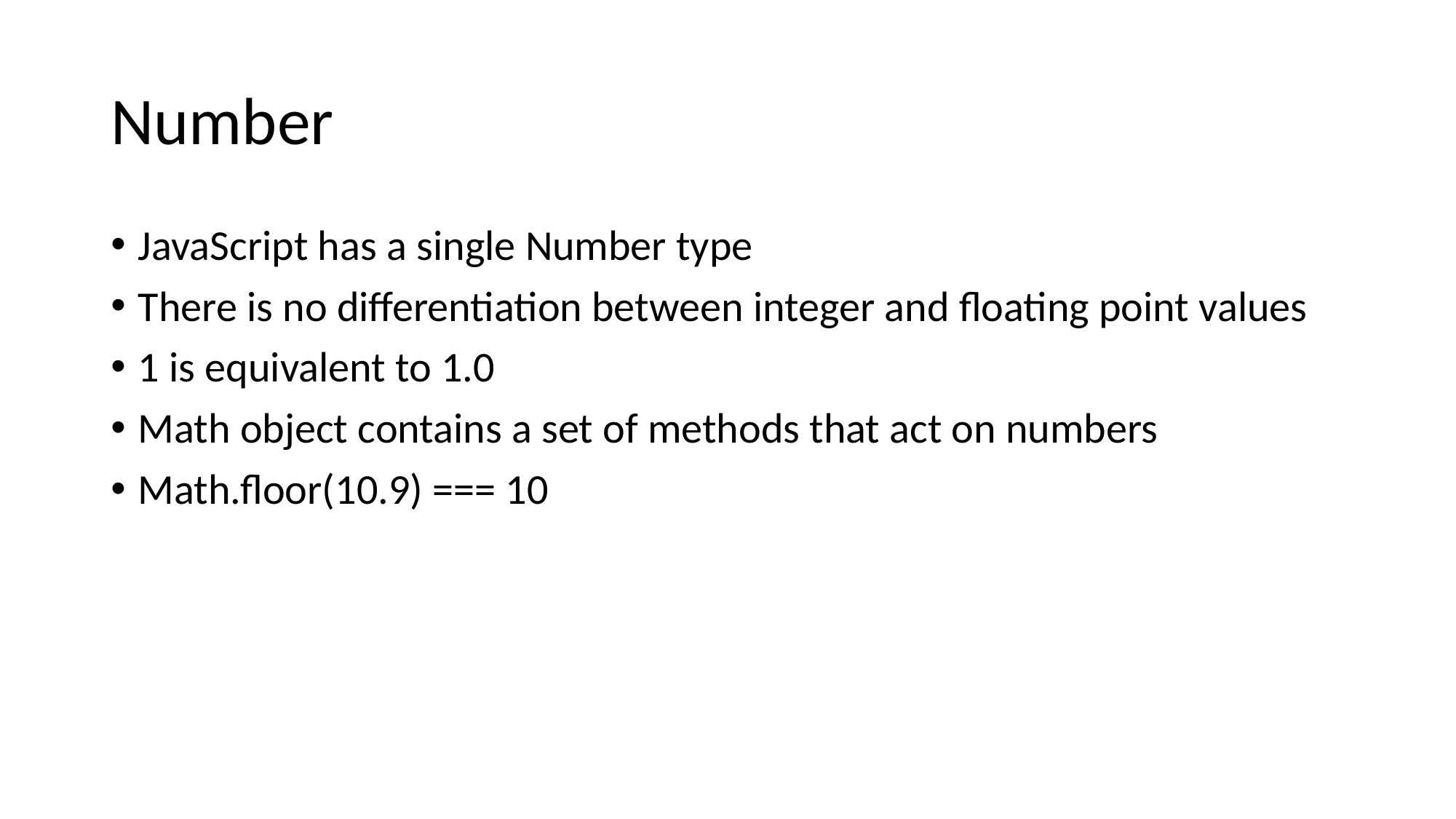

# Number
JavaScript has a single Number type
There is no differentiation between integer and floating point values
1 is equivalent to 1.0
Math object contains a set of methods that act on numbers
Math.floor(10.9) === 10